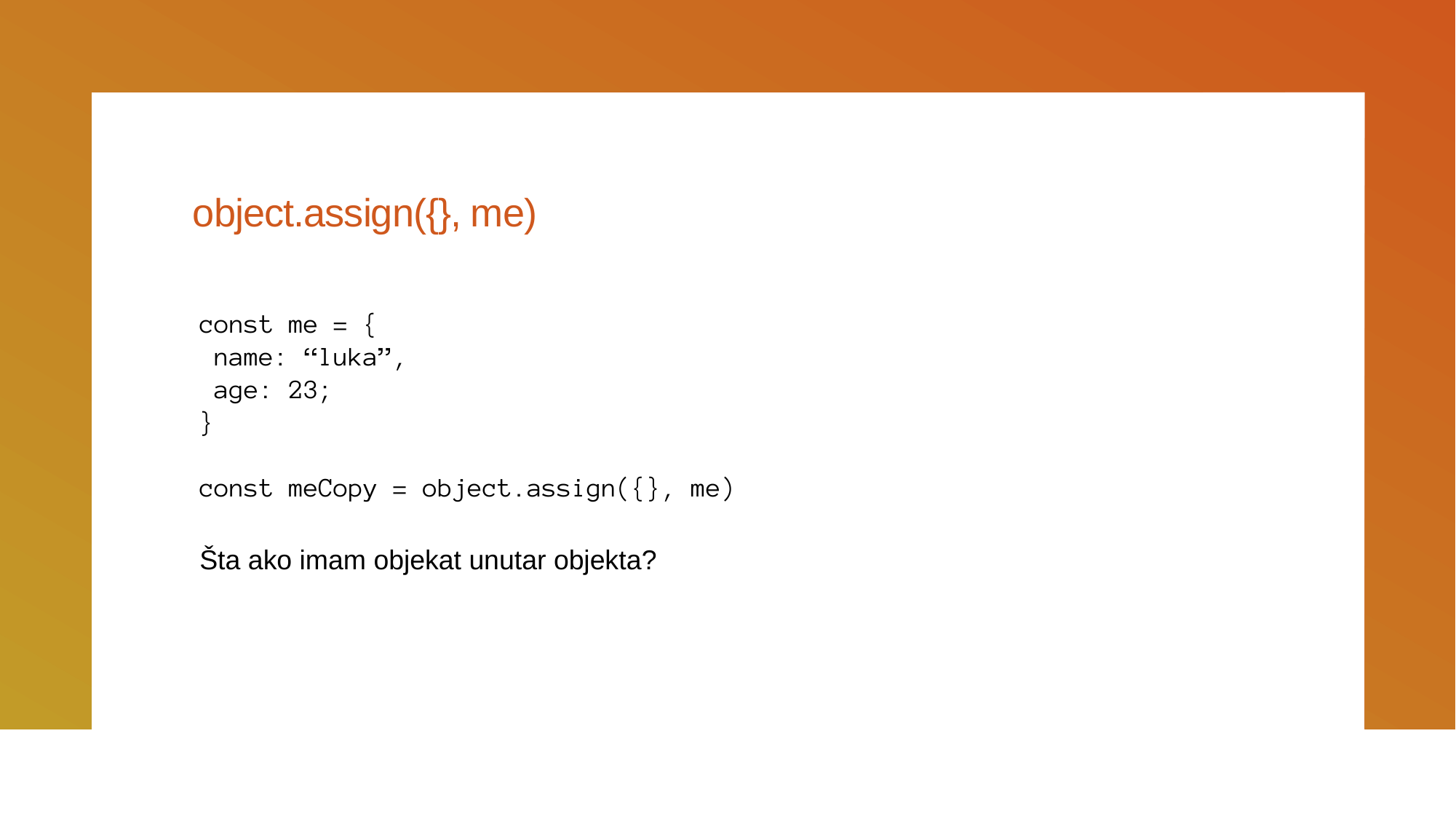

object.assign({}, me)
const me = {
 name: “luka”,
 age: 23;
}

const meCopy = object.assign({}, me)
Šta ako imam objekat unutar objekta?